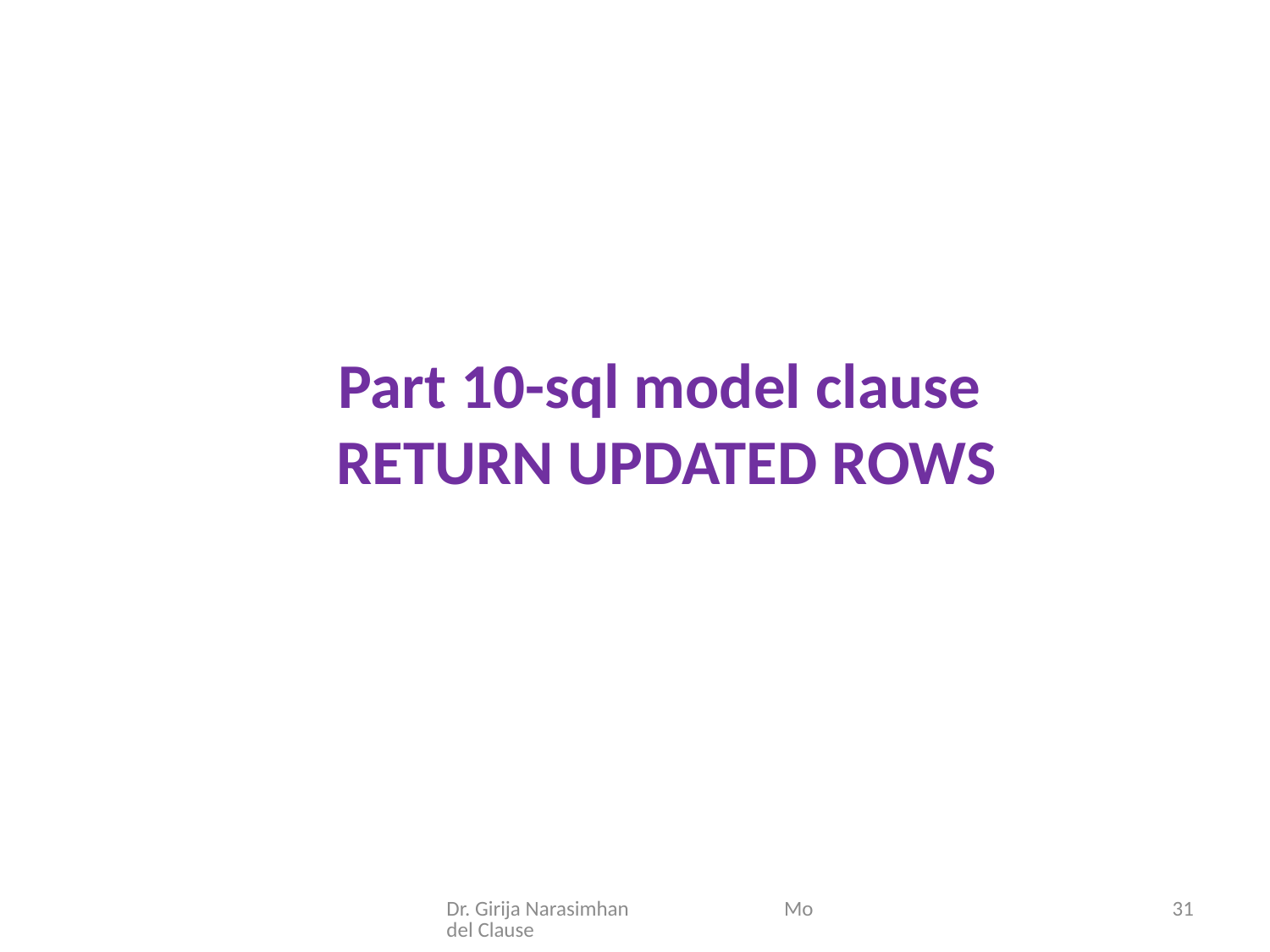

Part 10-sql model clause
RETURN UPDATED ROWS
Dr. Girija Narasimhan                                Model Clause
31